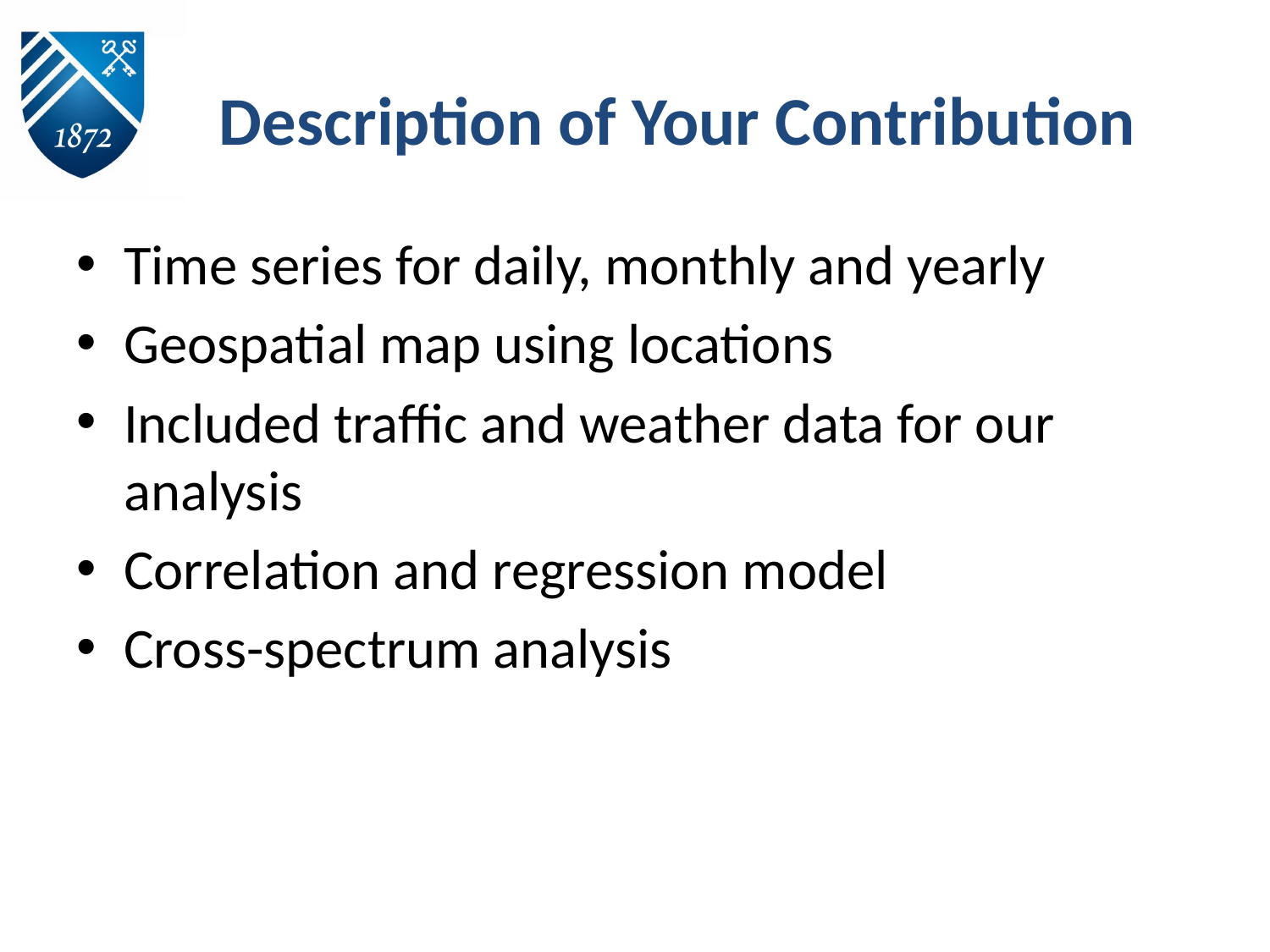

# Description of Your Contribution
Time series for daily, monthly and yearly
Geospatial map using locations
Included traffic and weather data for our analysis
Correlation and regression model
Cross-spectrum analysis